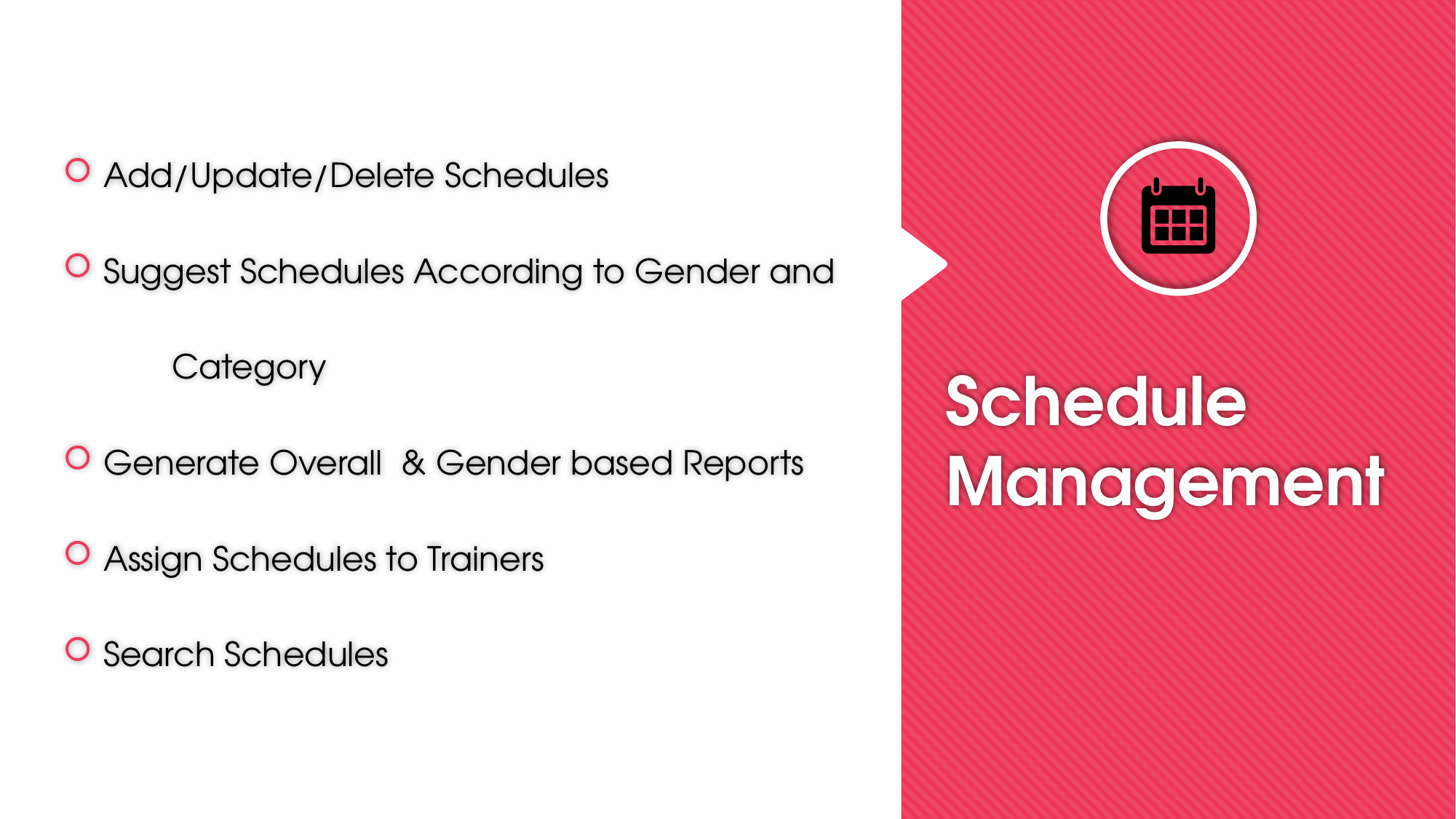

Add/Update/Delete Schedules
Suggest Schedules According to Gender and
	Category
Generate Overall  & Gender based Reports
Assign Schedules to Trainers
Search Schedules
# Schedule Management